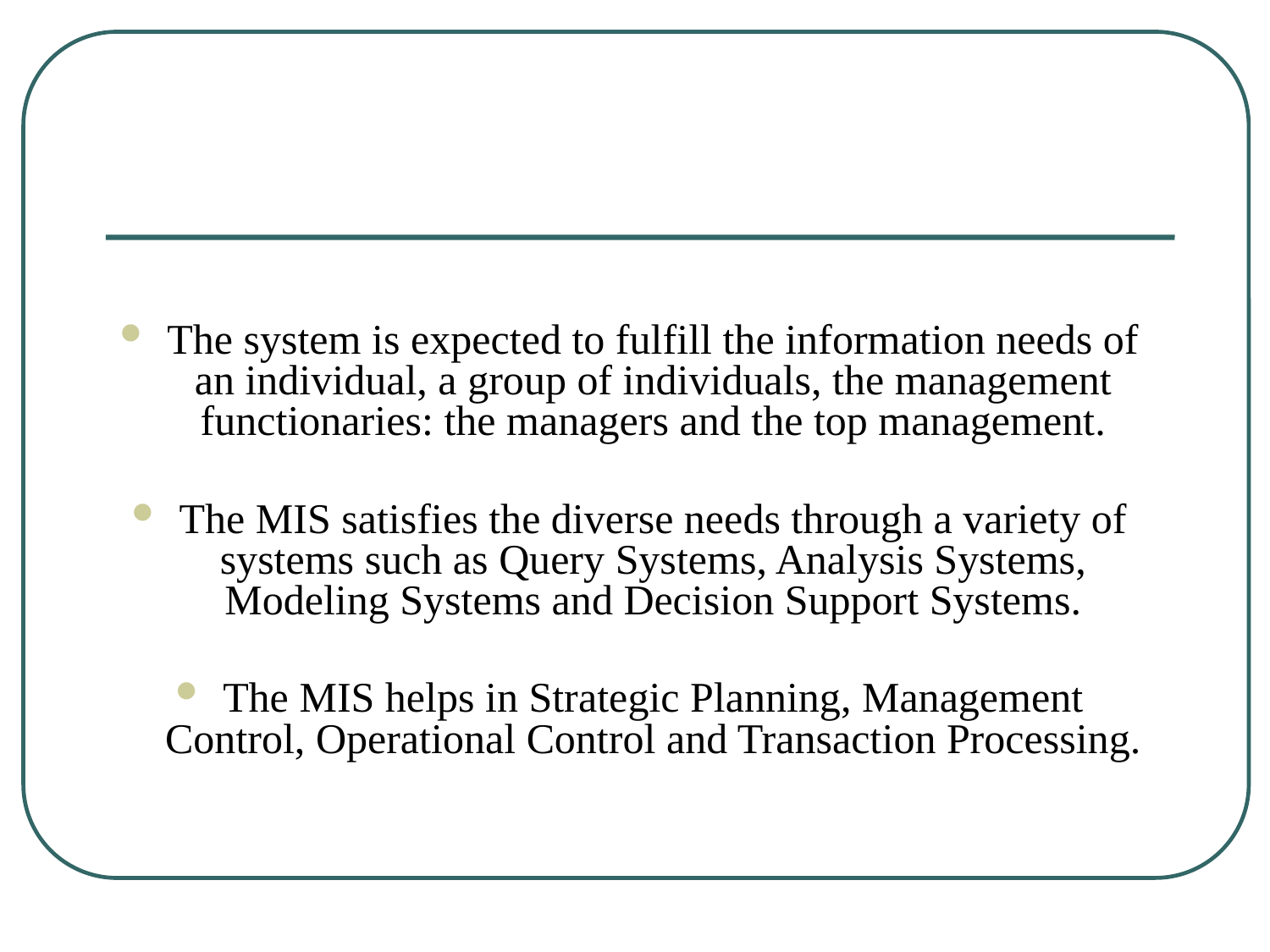

#

The system is expected to fulfill the information needs of an individual, a group of individuals, the management functionaries: the managers and the top management.

The MIS satisfies the diverse needs through a variety of systems such as Query Systems, Analysis Systems, Modeling Systems and Decision Support Systems.

The MIS helps in Strategic Planning, Management Control, Operational Control and Transaction Processing.

8